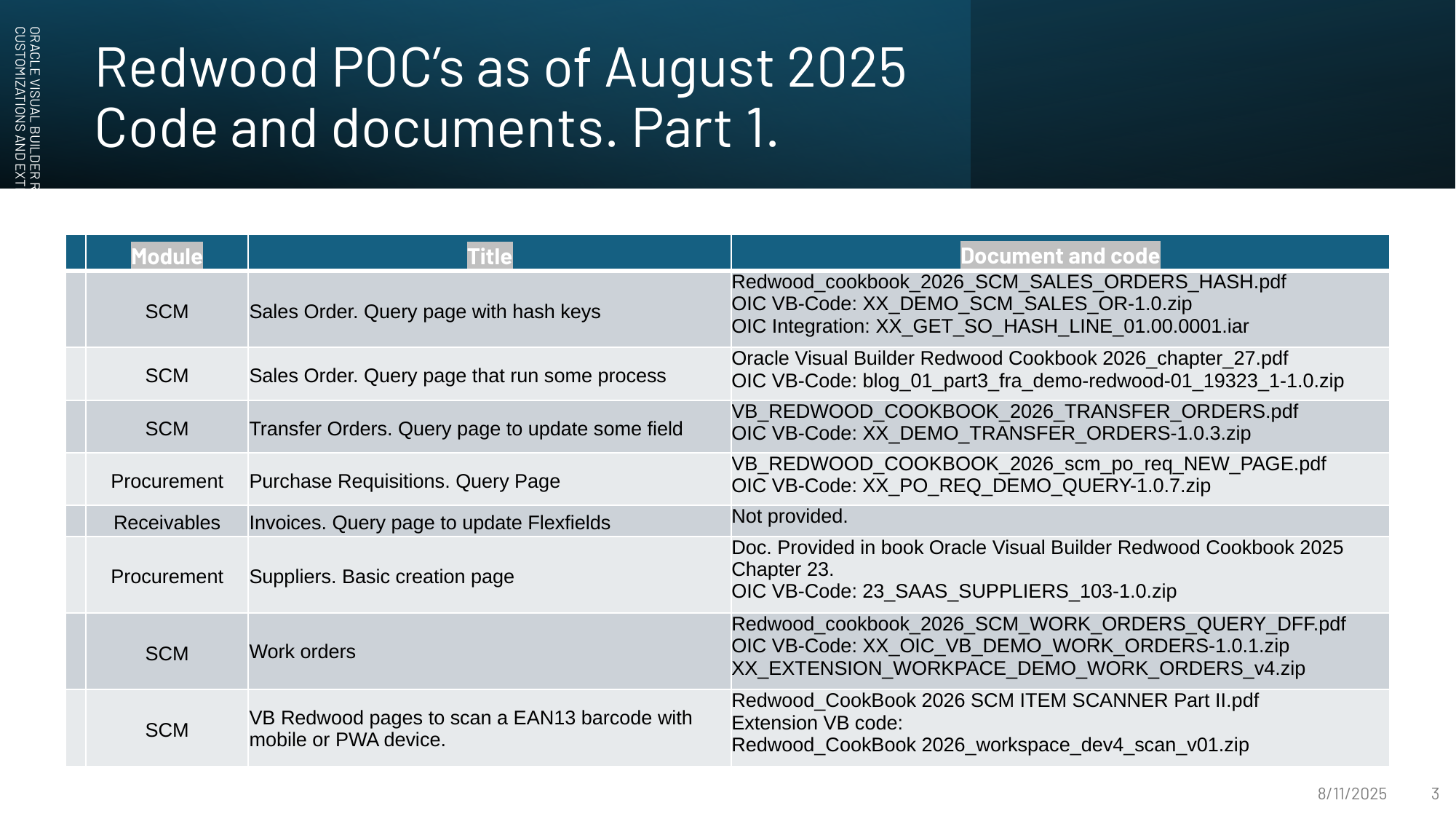

# Redwood POC’s as of August 2025 Code and documents. Part 1.
|  | Module | Title | Document and code |
| --- | --- | --- | --- |
|  | SCM | Sales Order. Query page with hash keys | Redwood\_cookbook\_2026\_SCM\_SALES\_ORDERS\_HASH.pdf OIC VB-Code: XX\_DEMO\_SCM\_SALES\_OR-1.0.zip OIC Integration: XX\_GET\_SO\_HASH\_LINE\_01.00.0001.iar |
|  | SCM | Sales Order. Query page that run some process | Oracle Visual Builder Redwood Cookbook 2026\_chapter\_27.pdf OIC VB-Code: blog\_01\_part3\_fra\_demo-redwood-01\_19323\_1-1.0.zip |
|  | SCM | Transfer Orders. Query page to update some field | VB\_REDWOOD\_COOKBOOK\_2026\_TRANSFER\_ORDERS.pdf OIC VB-Code: XX\_DEMO\_TRANSFER\_ORDERS-1.0.3.zip |
|  | Procurement | Purchase Requisitions. Query Page | VB\_REDWOOD\_COOKBOOK\_2026\_scm\_po\_req\_NEW\_PAGE.pdf OIC VB-Code: XX\_PO\_REQ\_DEMO\_QUERY-1.0.7.zip |
|  | Receivables | Invoices. Query page to update Flexfields | Not provided. |
|  | Procurement | Suppliers. Basic creation page | Doc. Provided in book Oracle Visual Builder Redwood Cookbook 2025 Chapter 23. OIC VB-Code: 23\_SAAS\_SUPPLIERS\_103-1.0.zip |
|  | SCM | Work orders | Redwood\_cookbook\_2026\_SCM\_WORK\_ORDERS\_QUERY\_DFF.pdf OIC VB-Code: XX\_OIC\_VB\_DEMO\_WORK\_ORDERS-1.0.1.zip XX\_EXTENSION\_WORKPACE\_DEMO\_WORK\_ORDERS\_v4.zip |
|  | SCM | VB Redwood pages to scan a EAN13 barcode with mobile or PWA device. | Redwood\_CookBook 2026 SCM ITEM SCANNER Part II.pdf Extension VB code: Redwood\_CookBook 2026\_workspace\_dev4\_scan\_v01.zip |
ORACLE VISUAL BUILDER REDWOOD COOKBOOK 2025 | ORACLE REDWOOD CUSTOMIZATIONS AND EXTENSIONS COOKBOOK 2025
8/11/2025
3